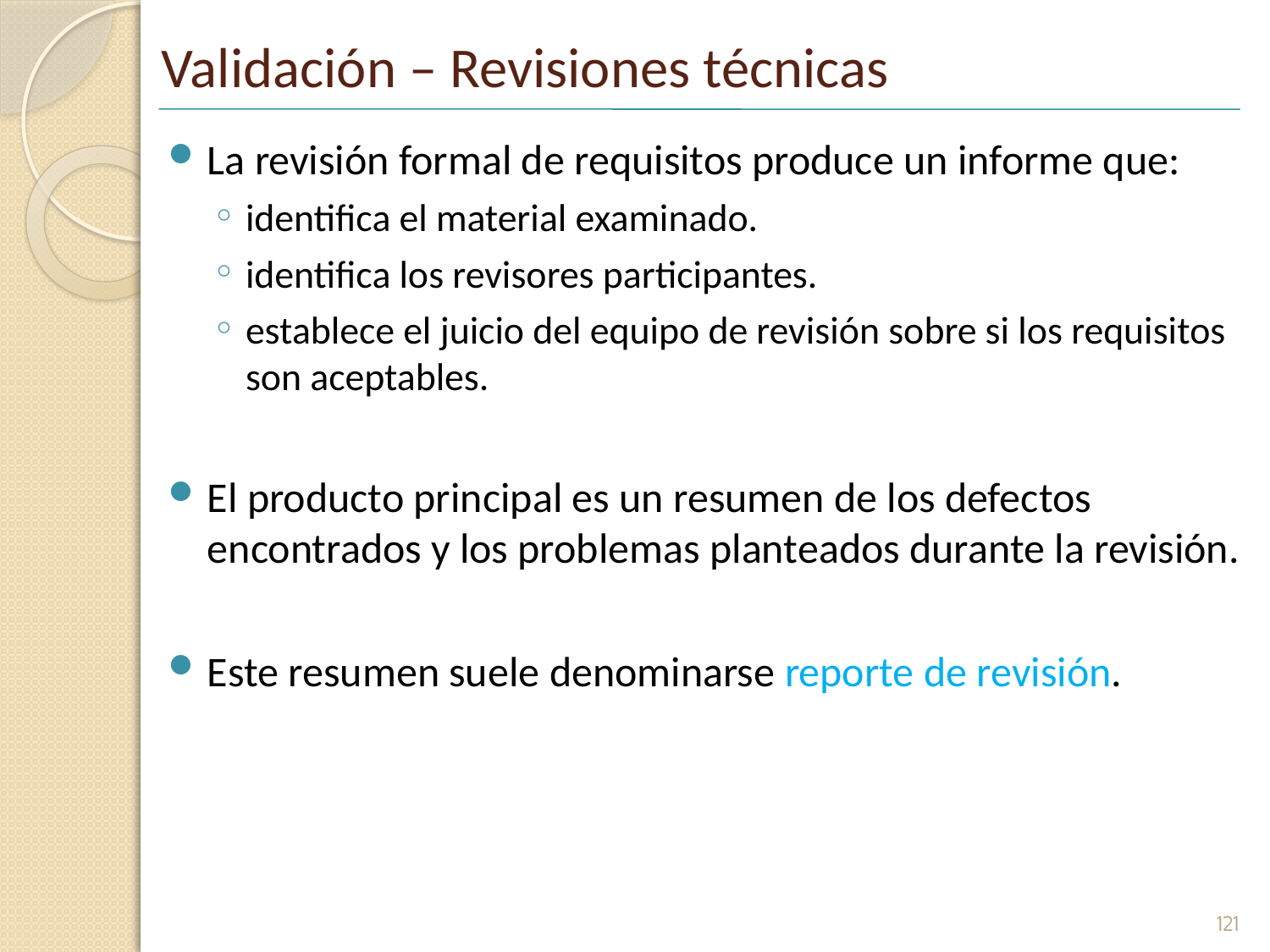

# Validación – Revisiones técnicas
La revisión formal de requisitos produce un informe que:
identifica el material examinado.
identifica los revisores participantes.
establece el juicio del equipo de revisión sobre si los requisitos son aceptables.

El producto principal es un resumen de los defectos encontrados y los problemas planteados durante la revisión.

Este resumen suele denominarse reporte de revisión.
121